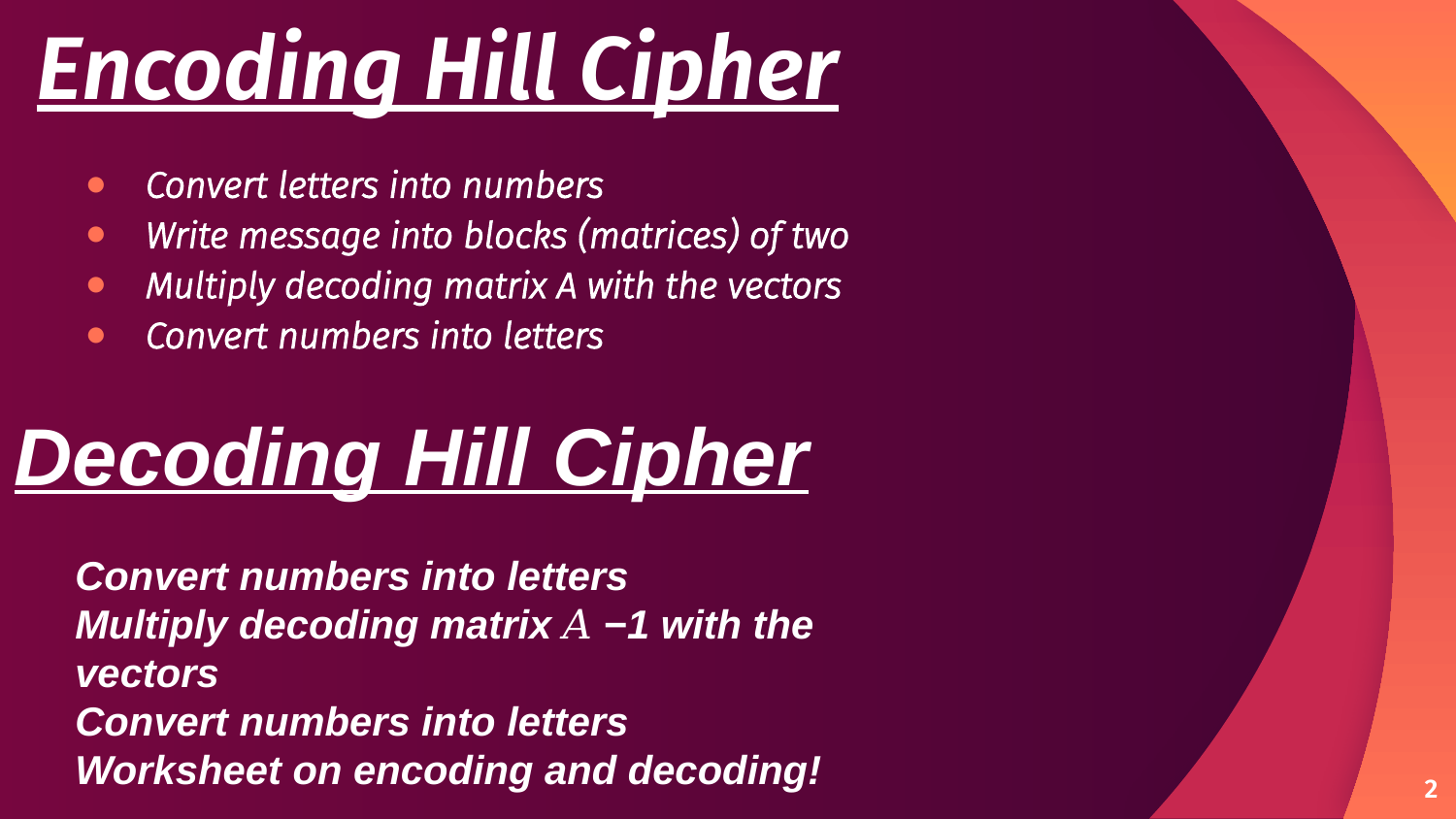

# Encoding Hill Cipher
Convert letters into numbers
Write message into blocks (matrices) of two
Multiply decoding matrix A with the vectors
Convert numbers into letters

Decoding Hill Cipher
Convert numbers into letters
Multiply decoding matrix 𝐴 −1 with the vectors
Convert numbers into letters
Worksheet on encoding and decoding!
2